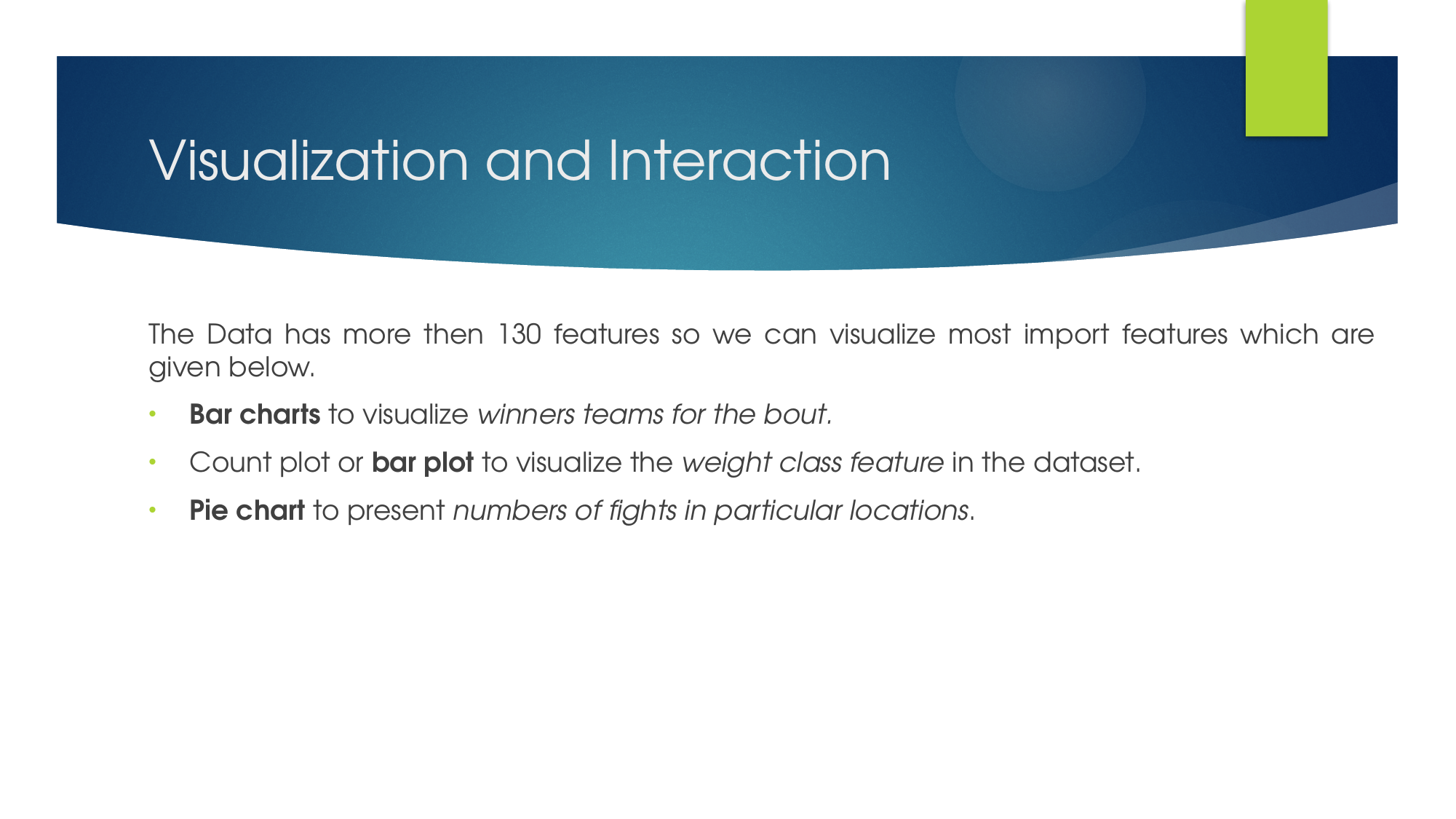

# Visualization and Interaction
The Data has more then 130 features so we can visualize most import features which are given below.
Bar charts to visualize winners teams for the bout.
Count plot or bar plot to visualize the weight class feature in the dataset.
Pie chart to present numbers of fights in particular locations.